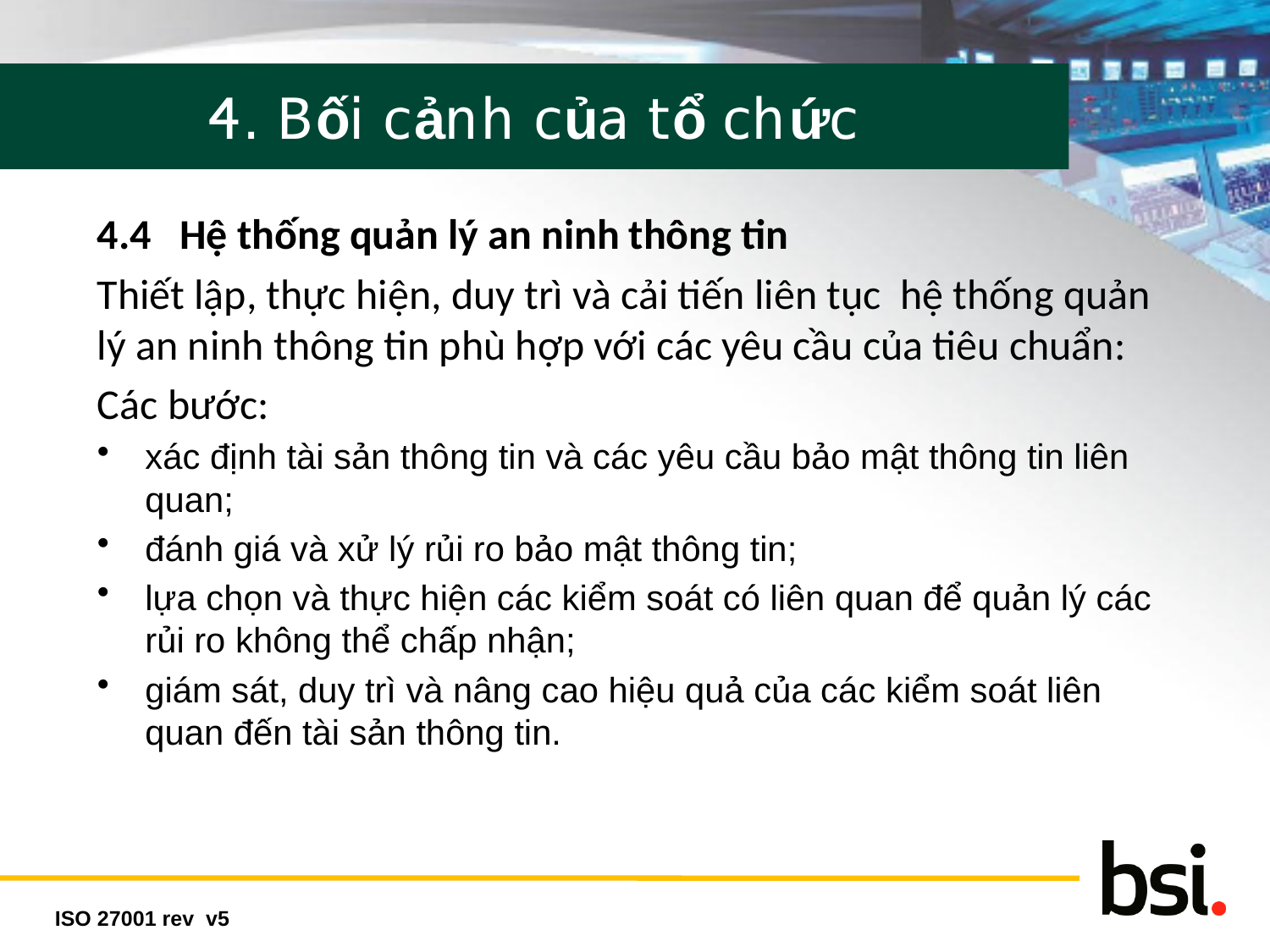

4. Bối cảnh của tổ chức
4.4   Hệ thống quản lý an ninh thông tin
Thiết lập, thực hiện, duy trì và cải tiến liên tục  hệ thống quản lý an ninh thông tin phù hợp với các yêu cầu của tiêu chuẩn:
Các bước:
xác định tài sản thông tin và các yêu cầu bảo mật thông tin liên quan;
đánh giá và xử lý rủi ro bảo mật thông tin;
lựa chọn và thực hiện các kiểm soát có liên quan để quản lý các rủi ro không thể chấp nhận;
giám sát, duy trì và nâng cao hiệu quả của các kiểm soát liên quan đến tài sản thông tin.